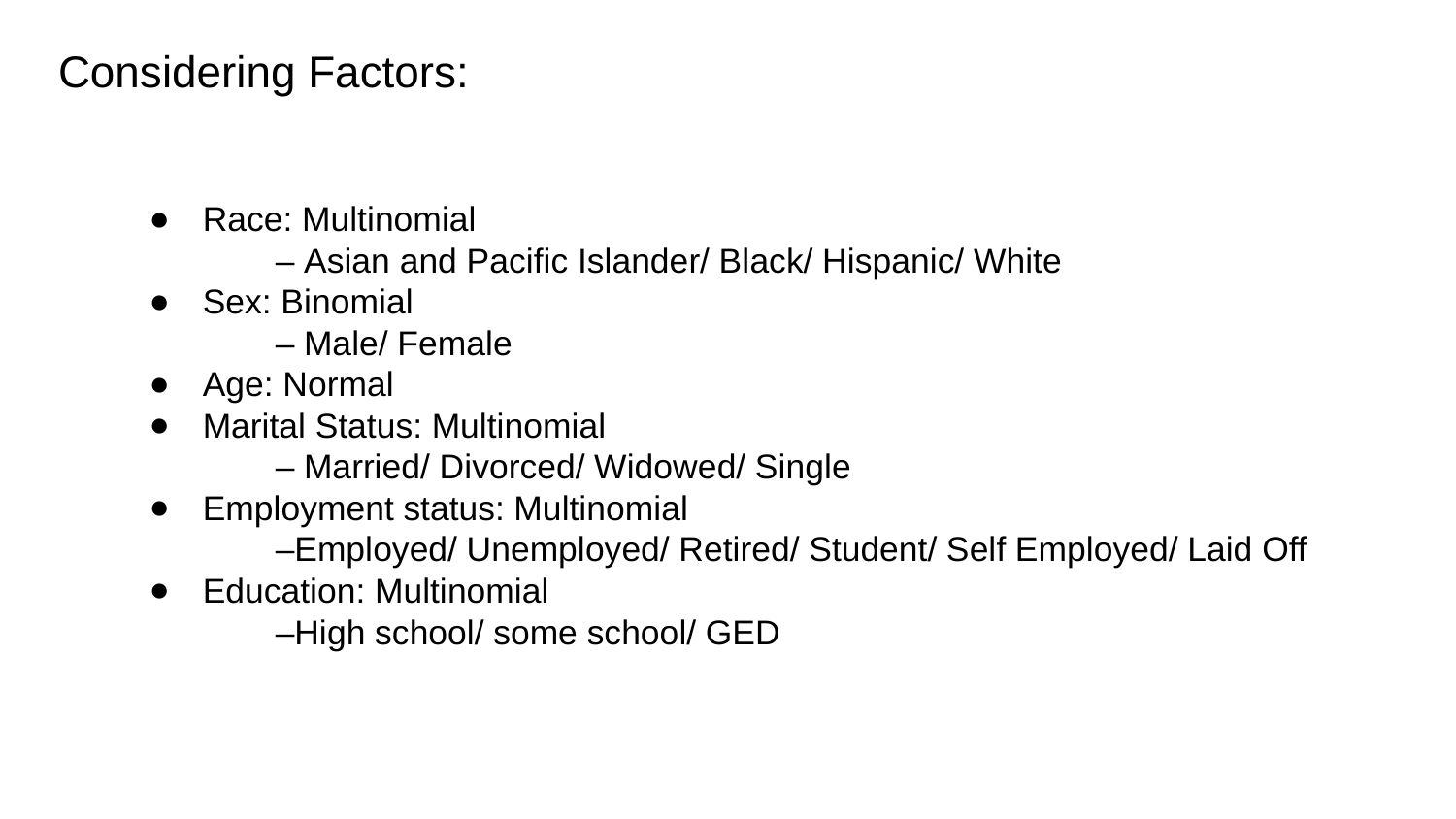

Considering Factors:

Race: Multinomial
– Asian and Pacific Islander/ Black/ Hispanic/ White
Sex: Binomial
– Male/ Female
Age: Normal
Marital Status: Multinomial
– Married/ Divorced/ Widowed/ Single
Employment status: Multinomial
–Employed/ Unemployed/ Retired/ Student/ Self Employed/ Laid Off
Education: Multinomial
–High school/ some school/ GED